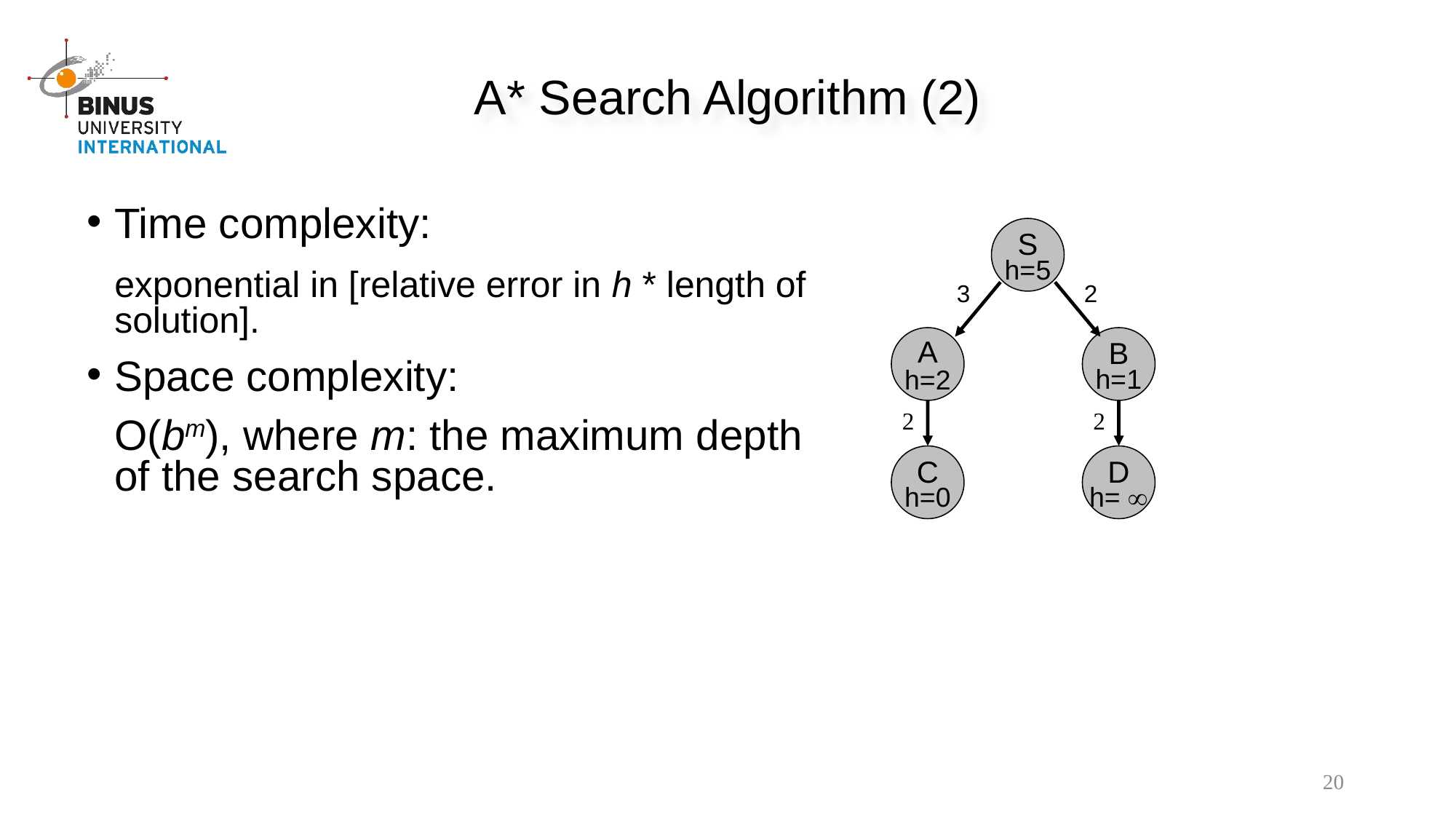

A* Search Algorithm (2)
Time complexity:
	exponential in [relative error in h * length of solution].
Space complexity:
	O(bm), where m: the maximum depth of the search space.
S
h=5
3
2

A
h=2
B
h=1
2

2

C
h=0
D
h= ∞
20